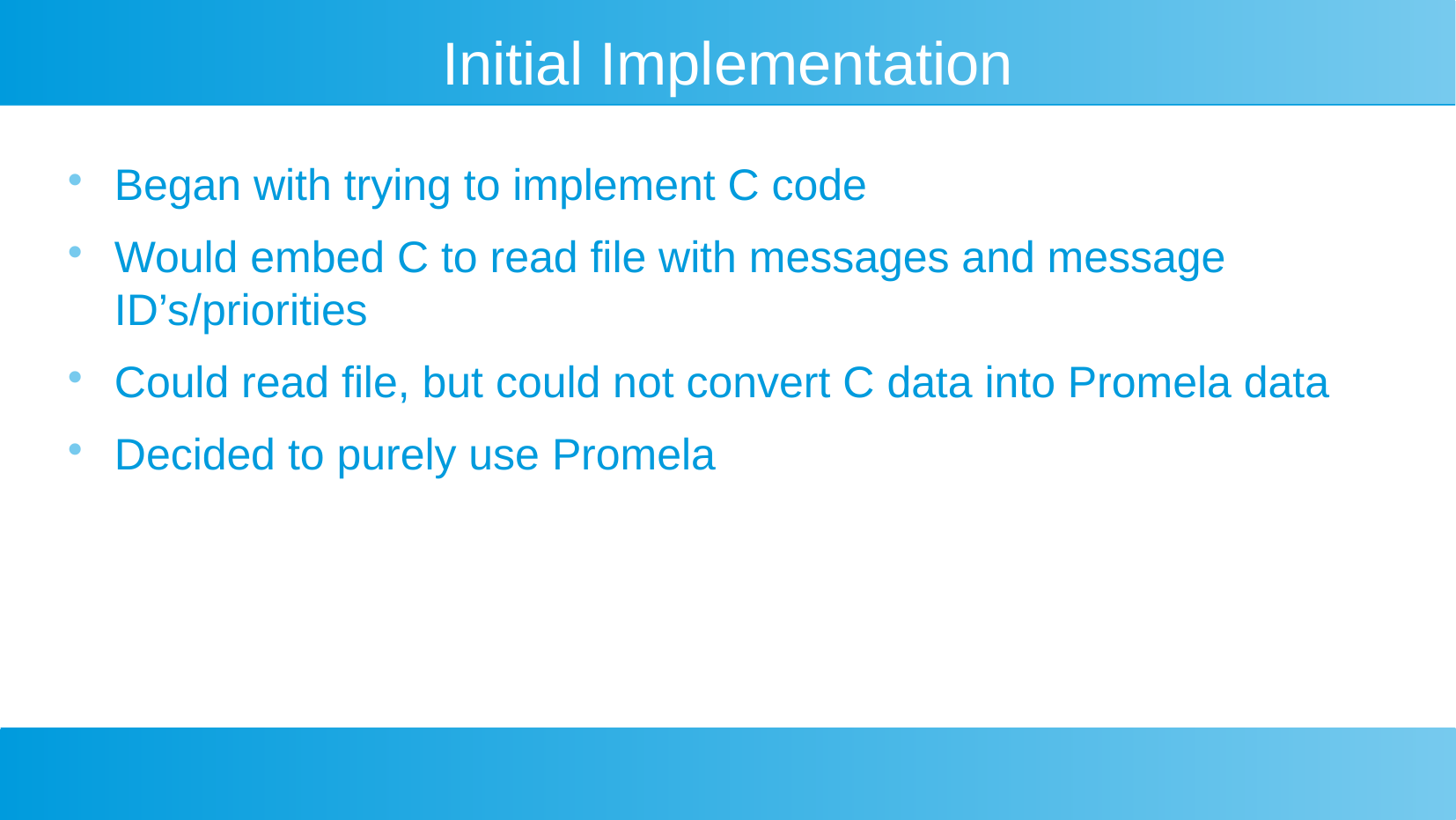

# Initial Implementation
Began with trying to implement C code
Would embed C to read file with messages and message ID’s/priorities
Could read file, but could not convert C data into Promela data
Decided to purely use Promela